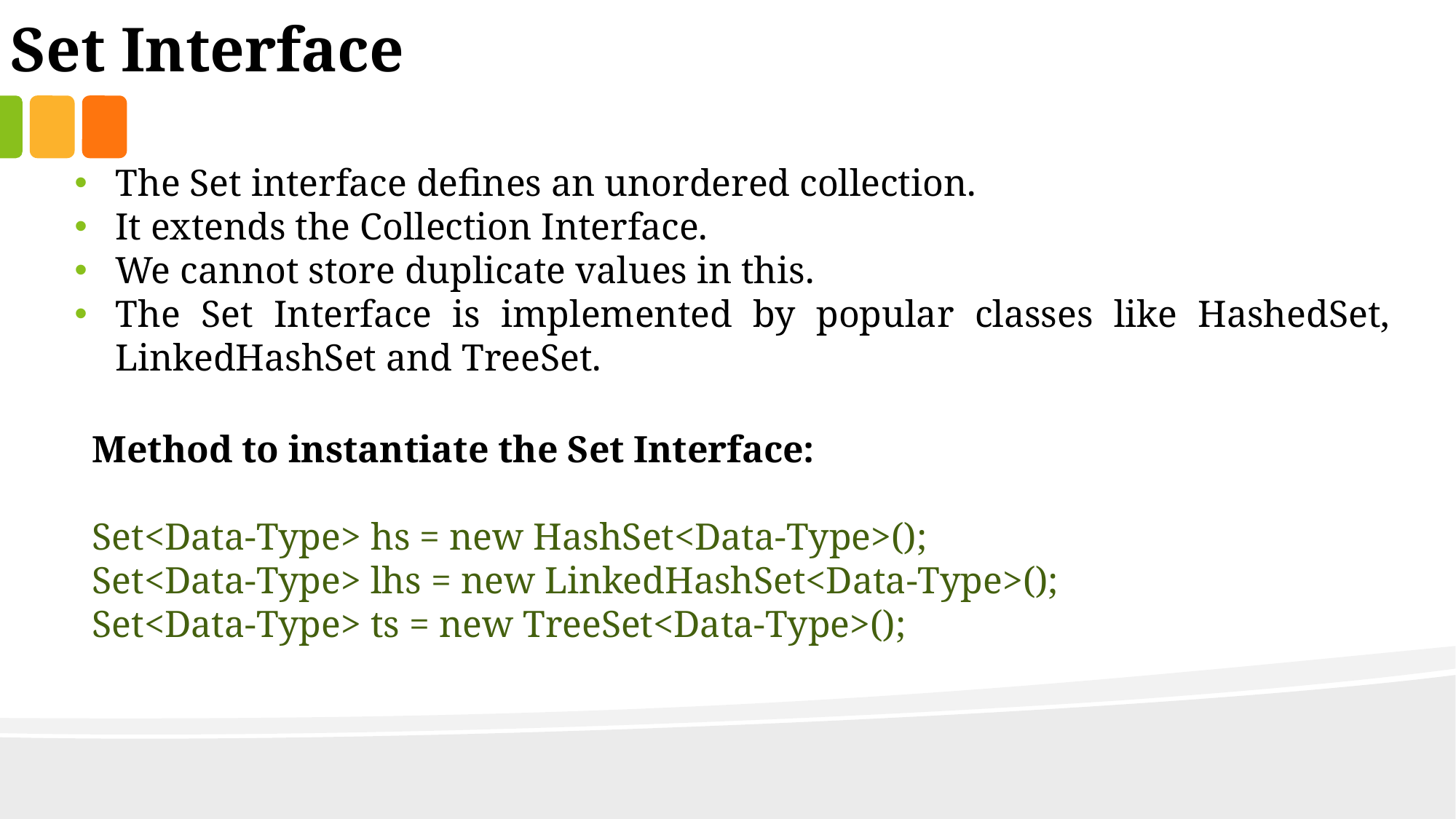

Set Interface
The Set interface defines an unordered collection.
It extends the Collection Interface.
We cannot store duplicate values in this.
The Set Interface is implemented by popular classes like HashedSet, LinkedHashSet and TreeSet.
Method to instantiate the Set Interface:

Set<Data-Type> hs = new HashSet<Data-Type>();
Set<Data-Type> lhs = new LinkedHashSet<Data-Type>();
Set<Data-Type> ts = new TreeSet<Data-Type>();